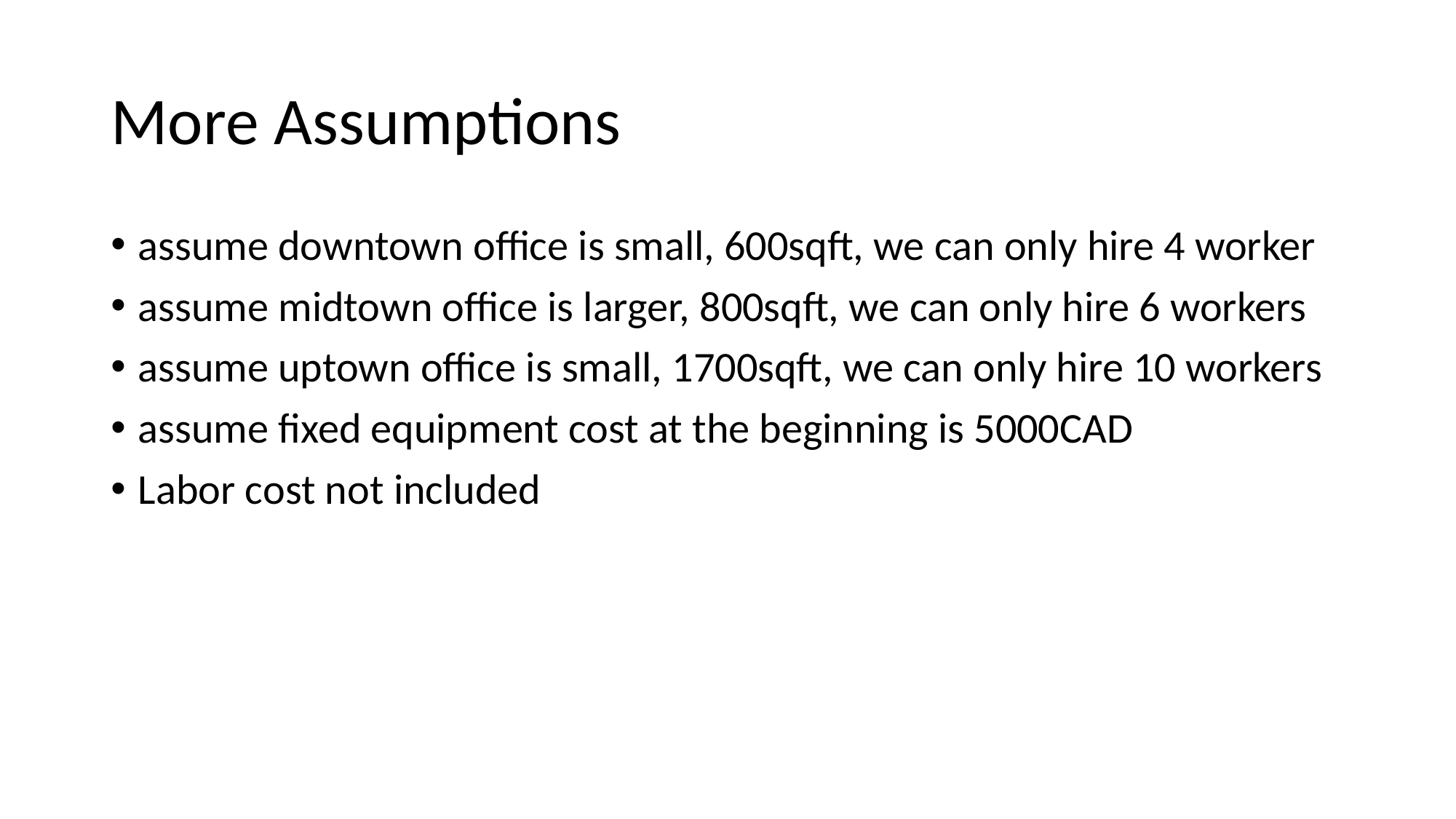

# More Assumptions
assume downtown office is small, 600sqft, we can only hire 4 worker
assume midtown office is larger, 800sqft, we can only hire 6 workers
assume uptown office is small, 1700sqft, we can only hire 10 workers
assume fixed equipment cost at the beginning is 5000CAD
Labor cost not included